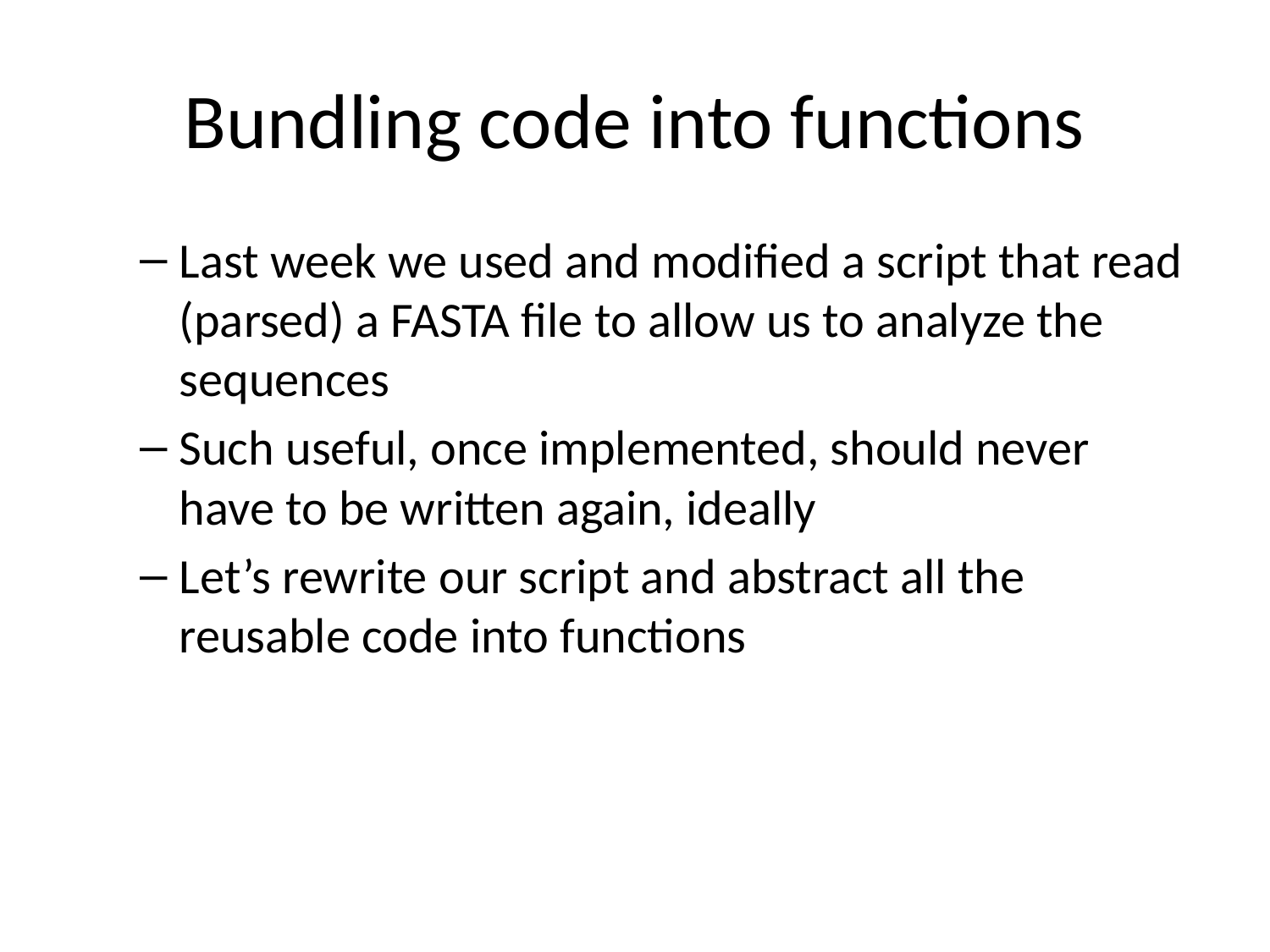

# Bundling code into functions
Last week we used and modified a script that read (parsed) a FASTA file to allow us to analyze the sequences
Such useful, once implemented, should never have to be written again, ideally
Let’s rewrite our script and abstract all the reusable code into functions